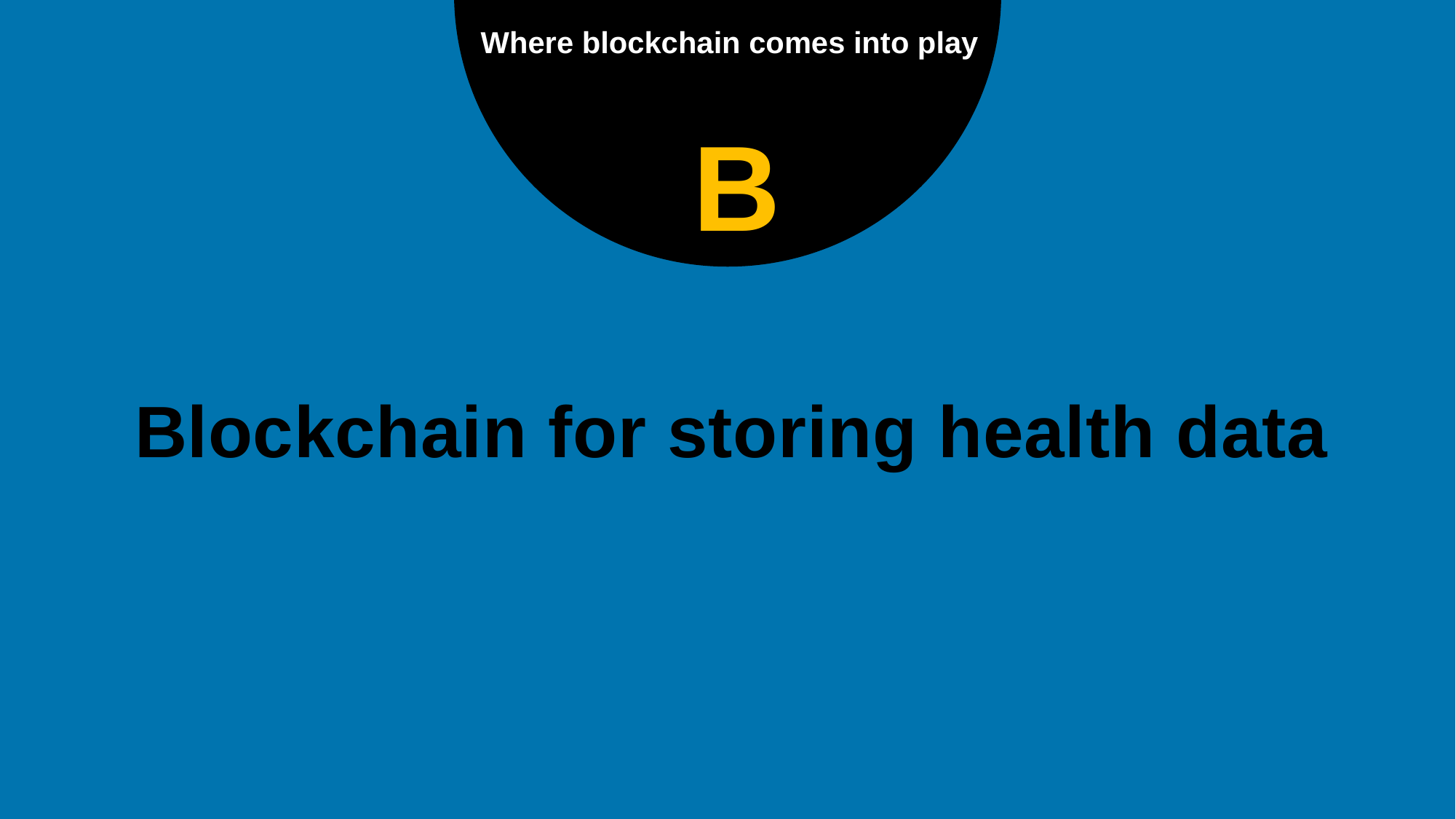

Where blockchain comes into play
B
# Blockchain for storing health data